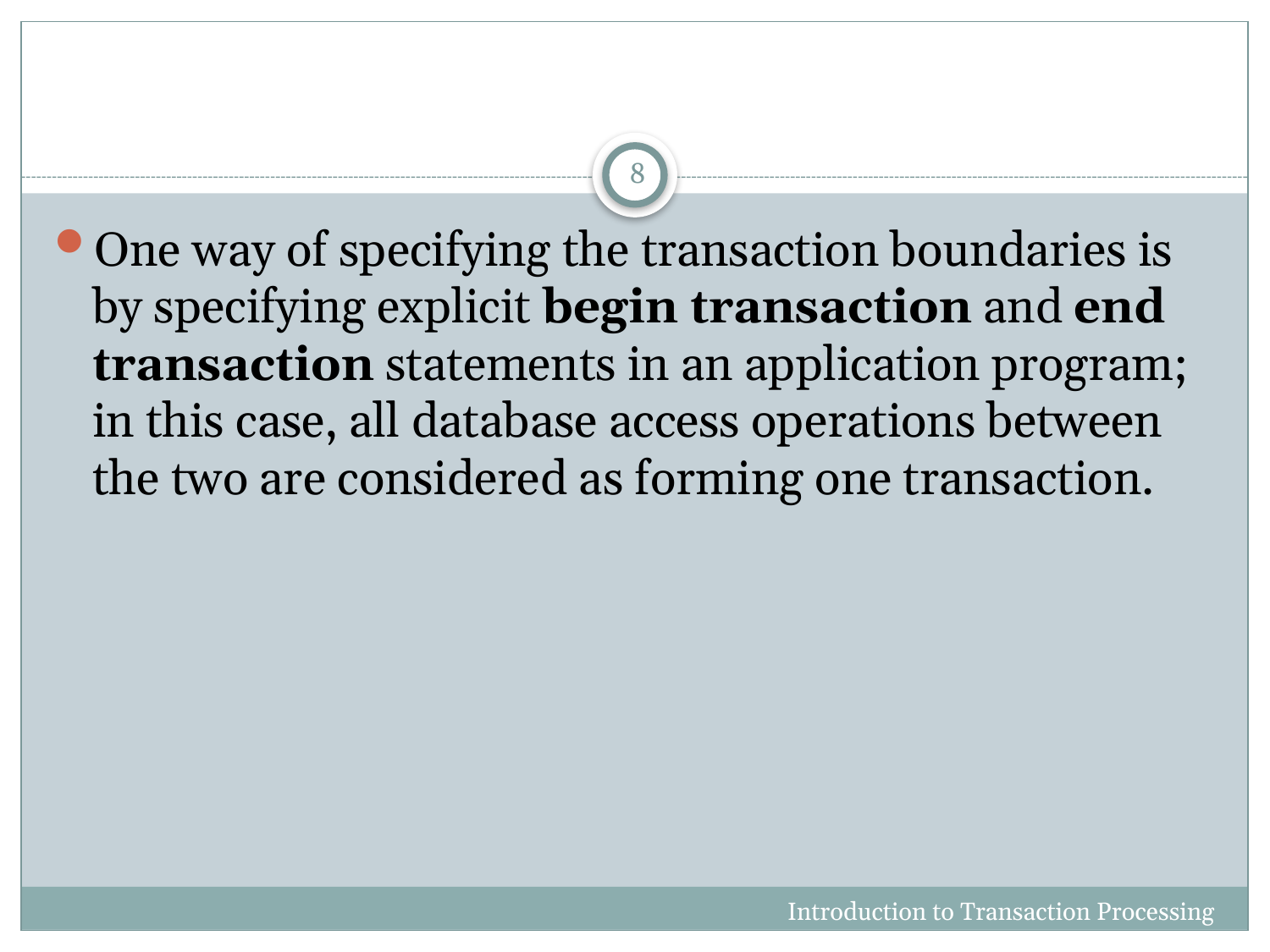

#
8
One way of specifying the transaction boundaries is by specifying explicit begin transaction and end transaction statements in an application program; in this case, all database access operations between the two are considered as forming one transaction.
Introduction to Transaction Processing